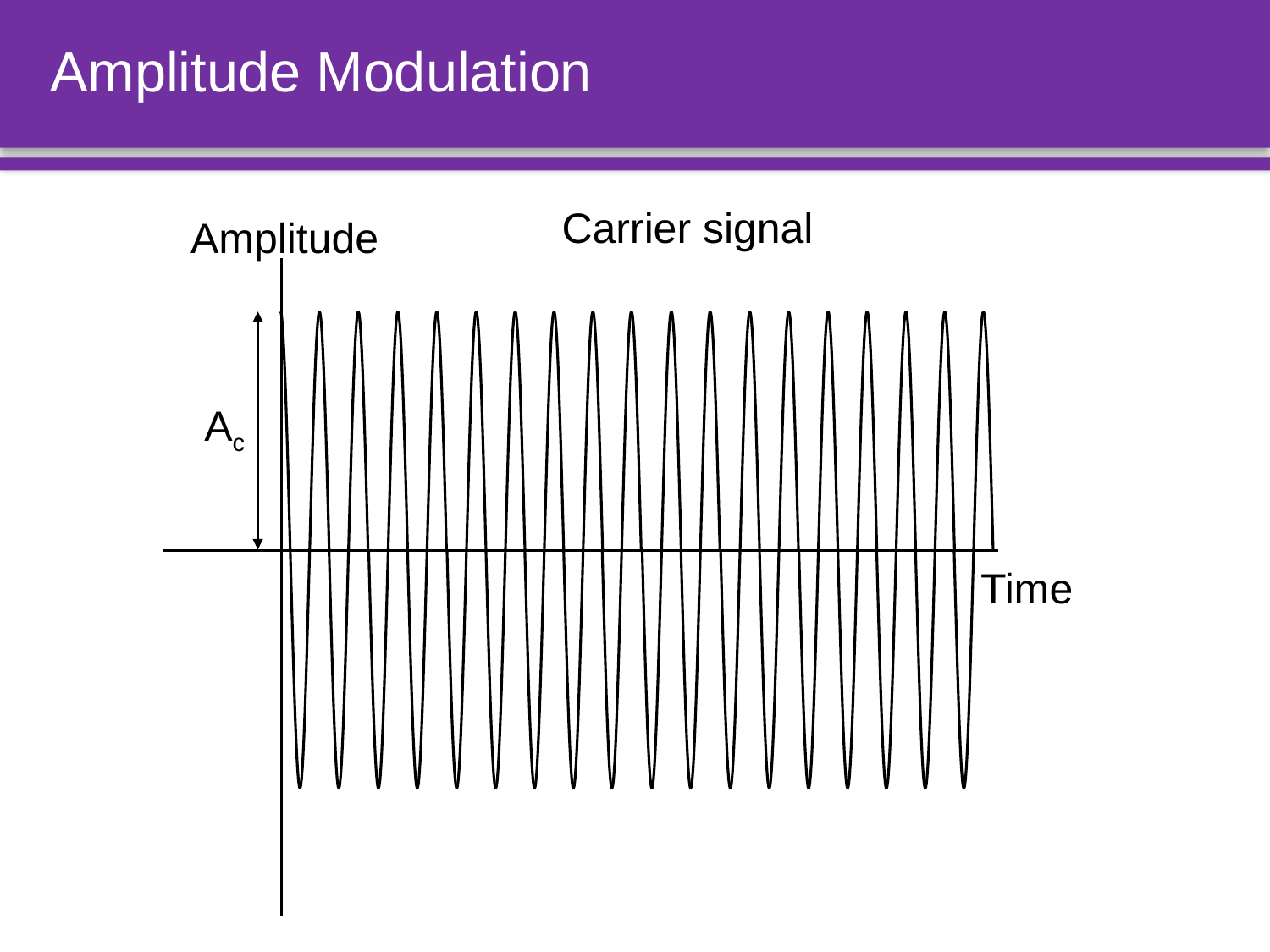

# Amplitude Modulation
Carrier signal
Amplitude

Ac
Time